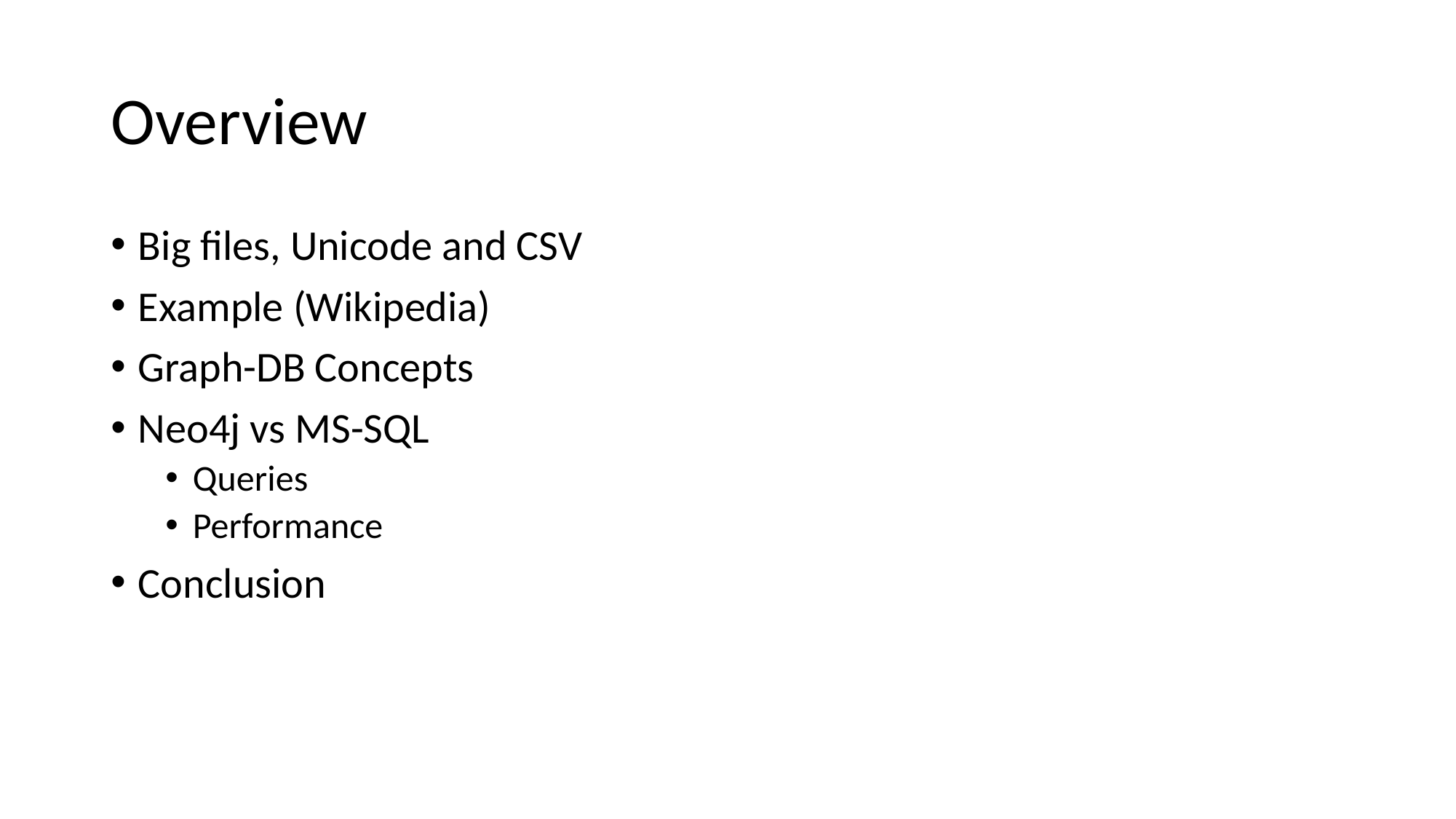

# Overview
Big files, Unicode and CSV
Example (Wikipedia)
Graph-DB Concepts
Neo4j vs MS-SQL
Queries
Performance
Conclusion